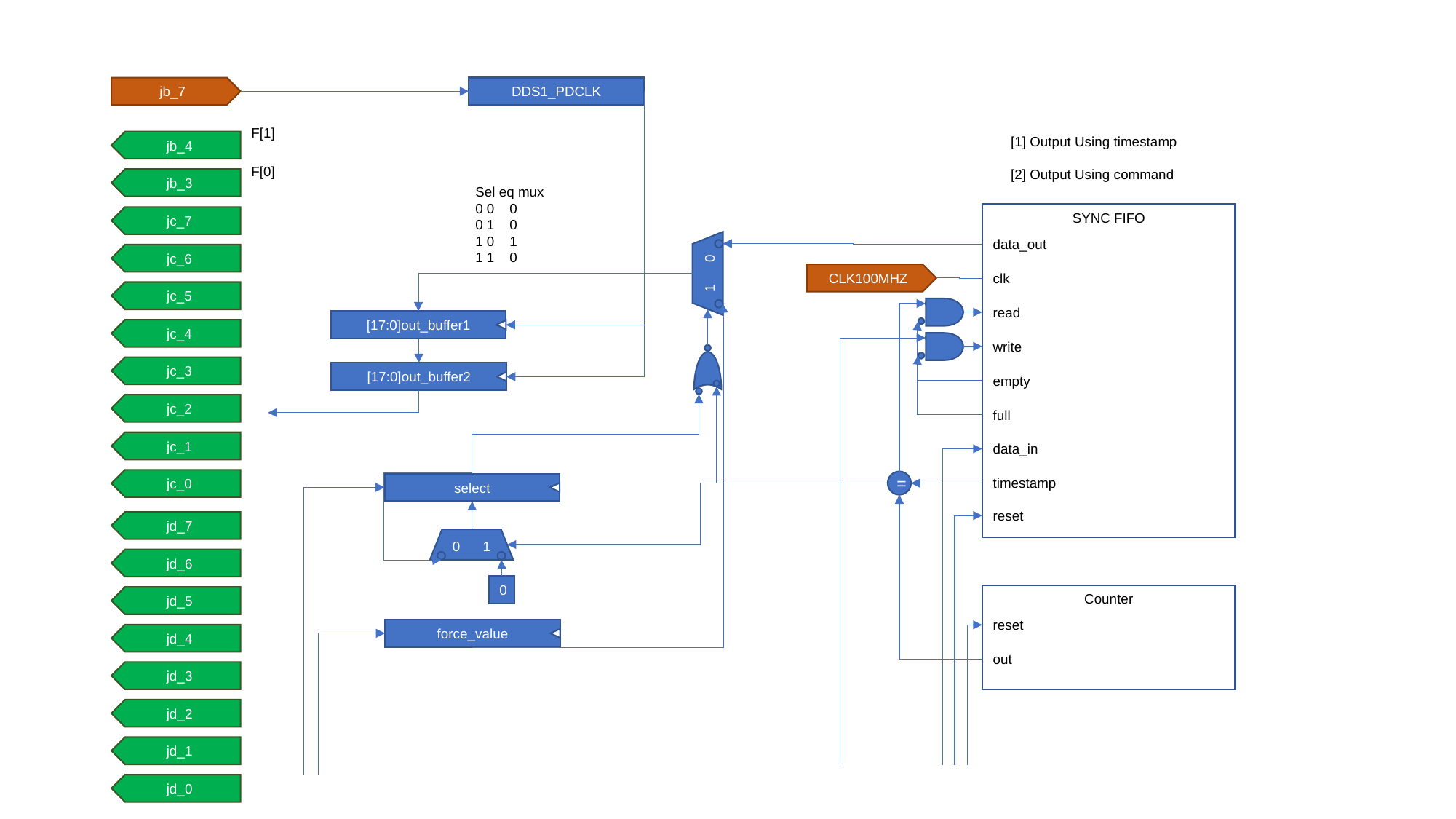

DDS1_PDCLK
jb_7
F[1]
[1] Output Using timestamp

[2] Output Using command
jb_4
F[0]
jb_3
Sel eq mux
0 0    0
0 1    0
1 0    1
1 1    0
SYNC FIFO
data_out
clk
read
write
empty
full
data_in
timestamp
reset
jc_7
jc_6
1      0

CLK100MHZ
jc_5

[17:0]out_buffer1

jc_4

jc_3
[17:0]out_buffer2

jc_2
jc_1
jc_0
=
select

jd_7
0      1

jd_6
0
Counter
reset
out
jd_5
force_value

jd_4
jd_3
jd_2
jd_1
jd_0